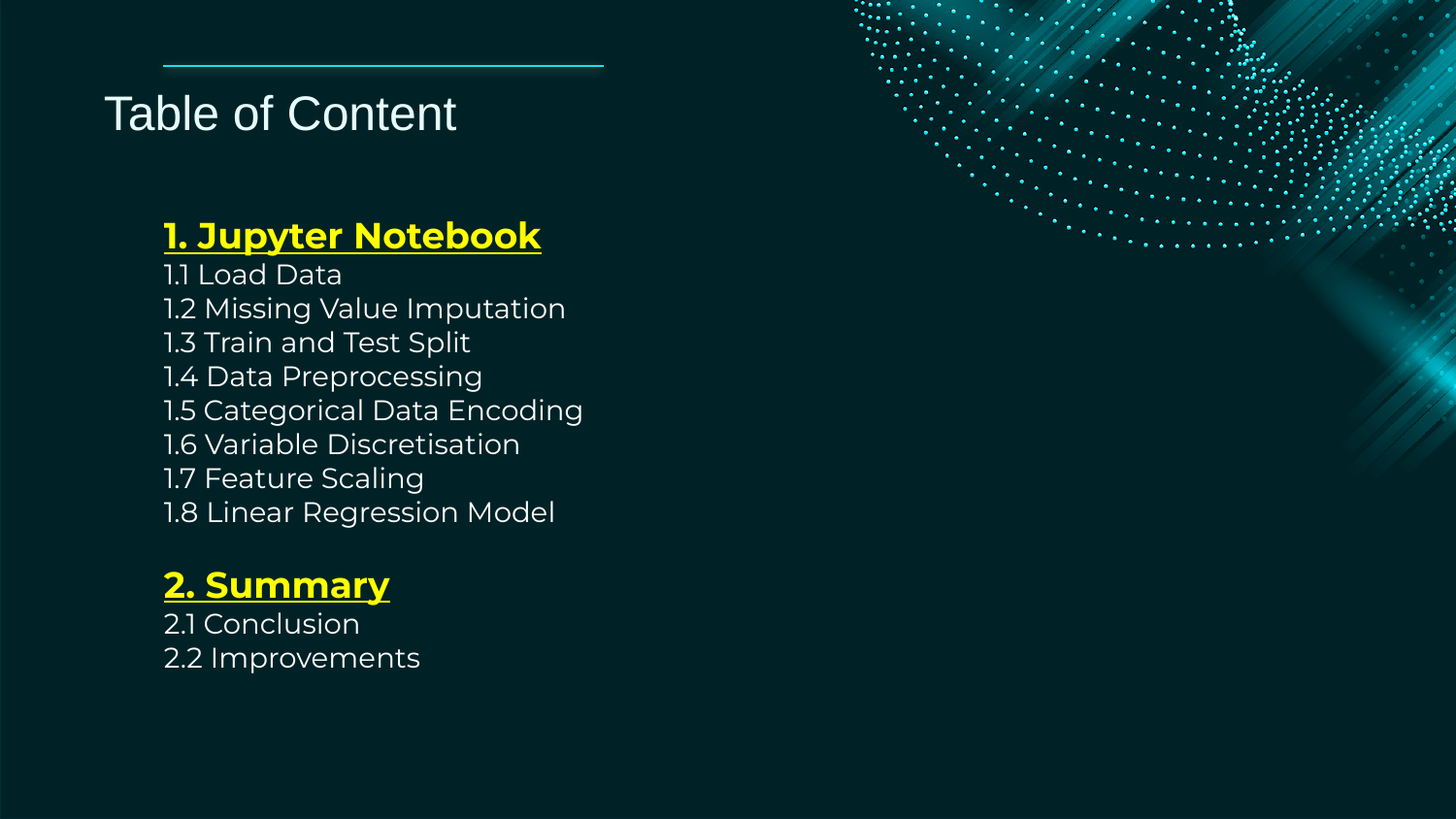

# Table of Content
1. Jupyter Notebook
1.1 Load Data
1.2 Missing Value Imputation
1.3 Train and Test Split
1.4 Data Preprocessing
1.5 Categorical Data Encoding
1.6 Variable Discretisation
1.7 Feature Scaling
1.8 Linear Regression Model

2. Summary
2.1 Conclusion
2.2 Improvements